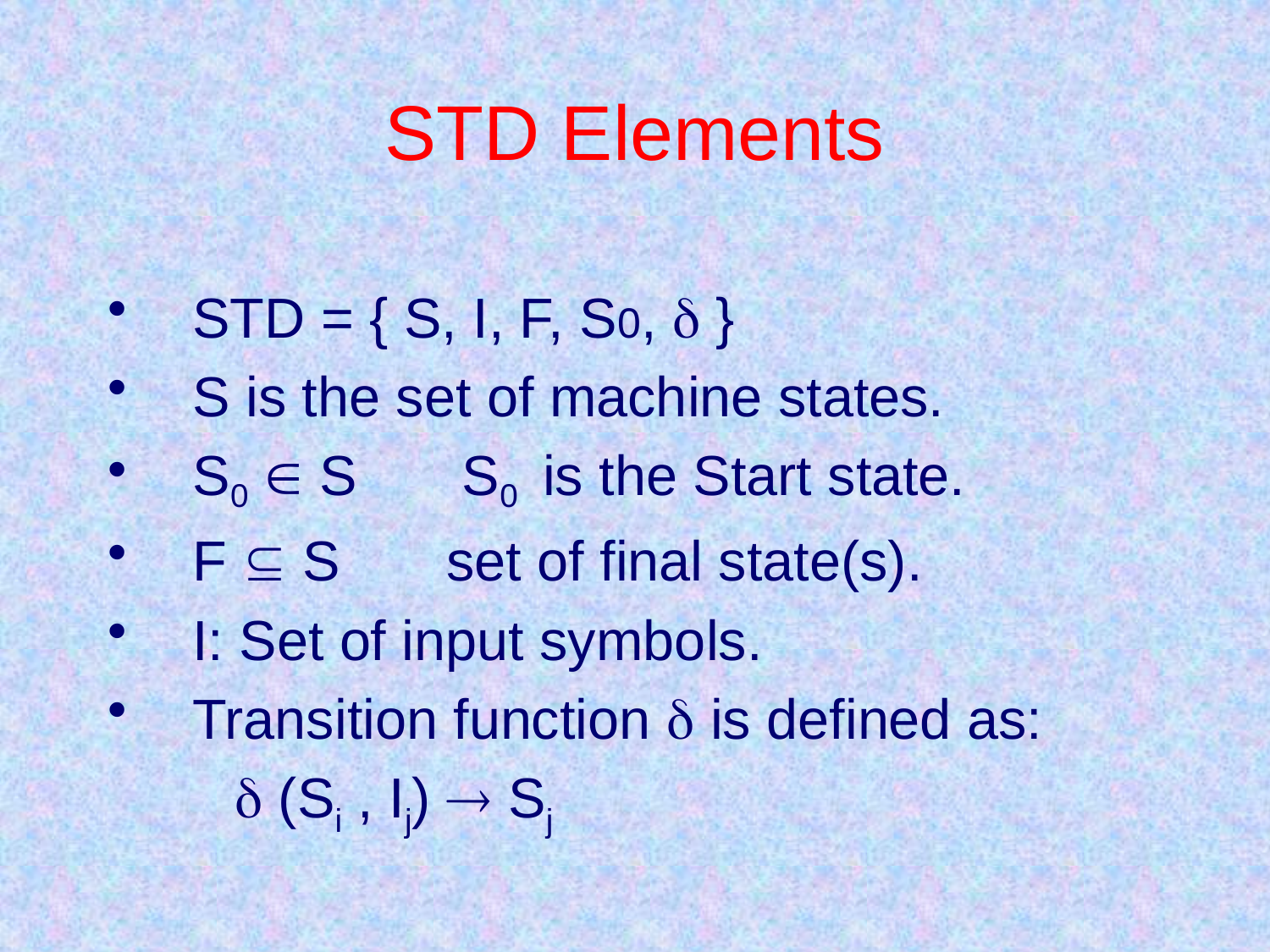

# STD Elements
STD = { S, I, F, S0, δ }
S is the set of machine states.
S0 ∈ S 	 S0  is the Start state.
F ⊆ S	set of final state(s).
I: Set of input symbols.
Transition function δ is defined as:
δ (Si , Ij) → Sj